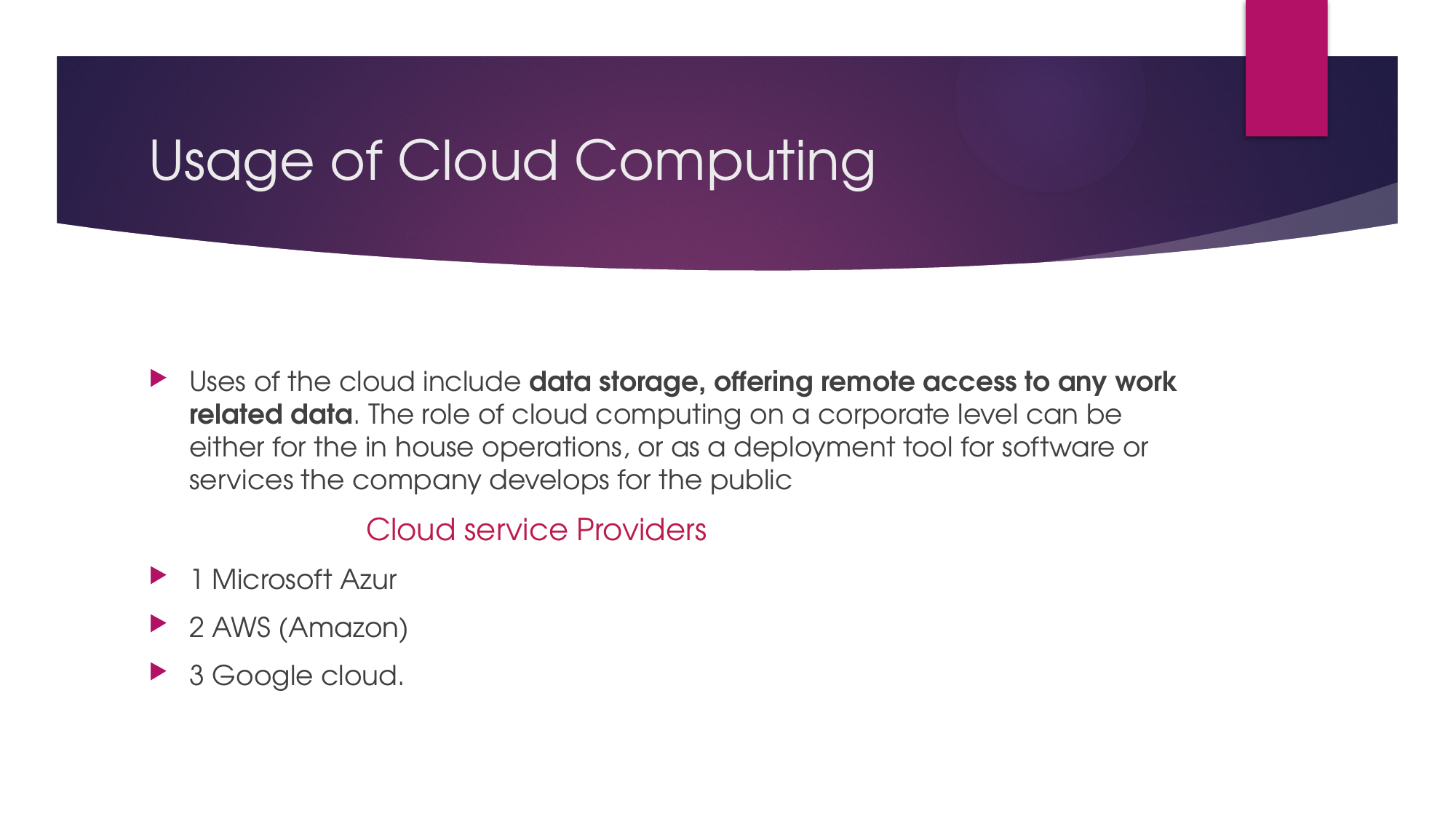

# Usage of Cloud Computing

Uses of the cloud include data storage, offering remote access to any work related data. The role of cloud computing on a corporate level can be either for the in house operations, or as a deployment tool for software or services the company develops for the public
                          Cloud service Providers
1 Microsoft Azur
2 AWS (Amazon)
3 Google cloud.